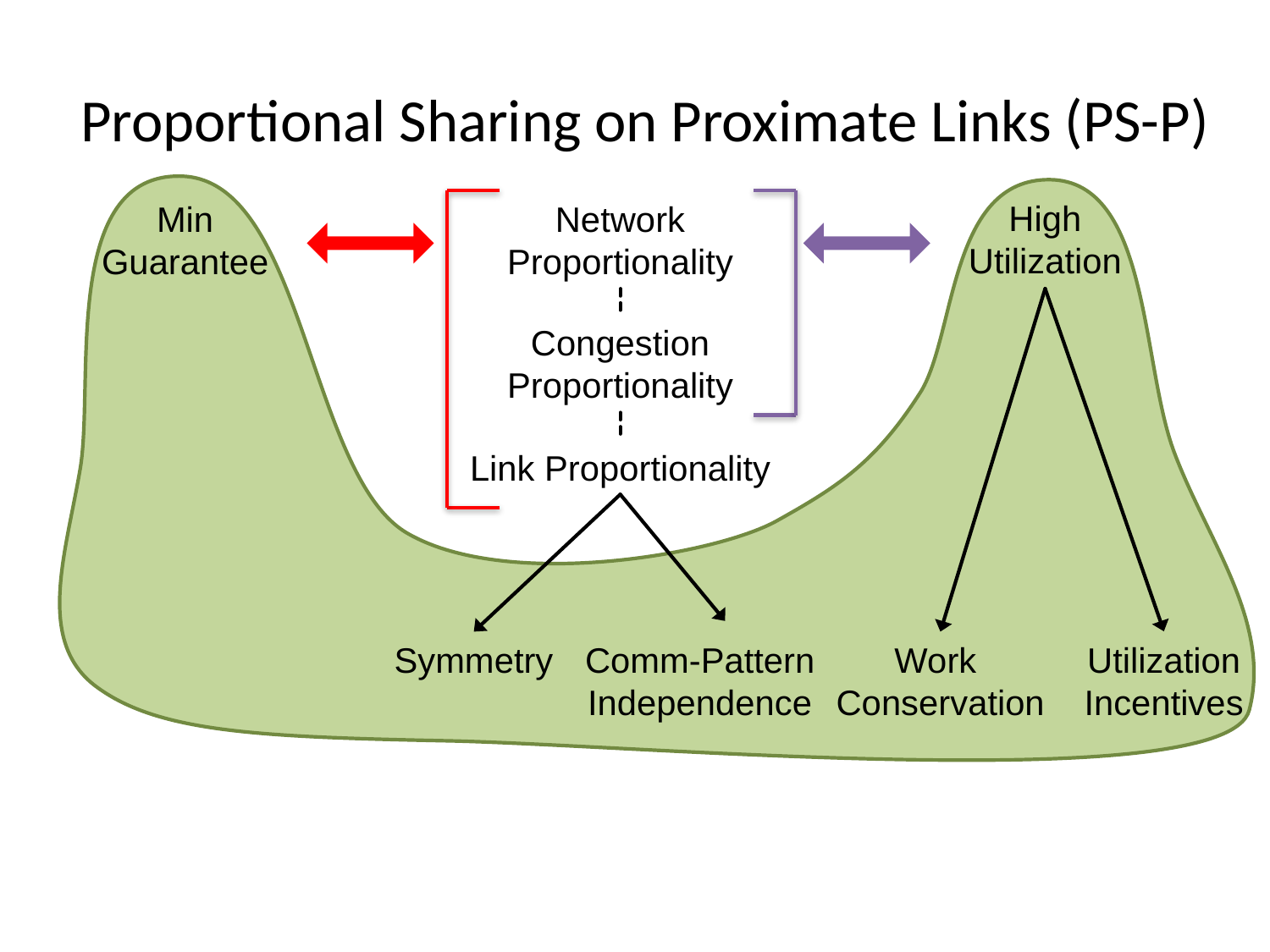

# Proportional Sharing on Proximate Links (PS-P)

High Utilization
Min Guarantee
Network Proportionality

Congestion Proportionality
Link Proportionality
Comm-Pattern
Independence
Utilization
Incentives
Symmetry
Work
Conservation